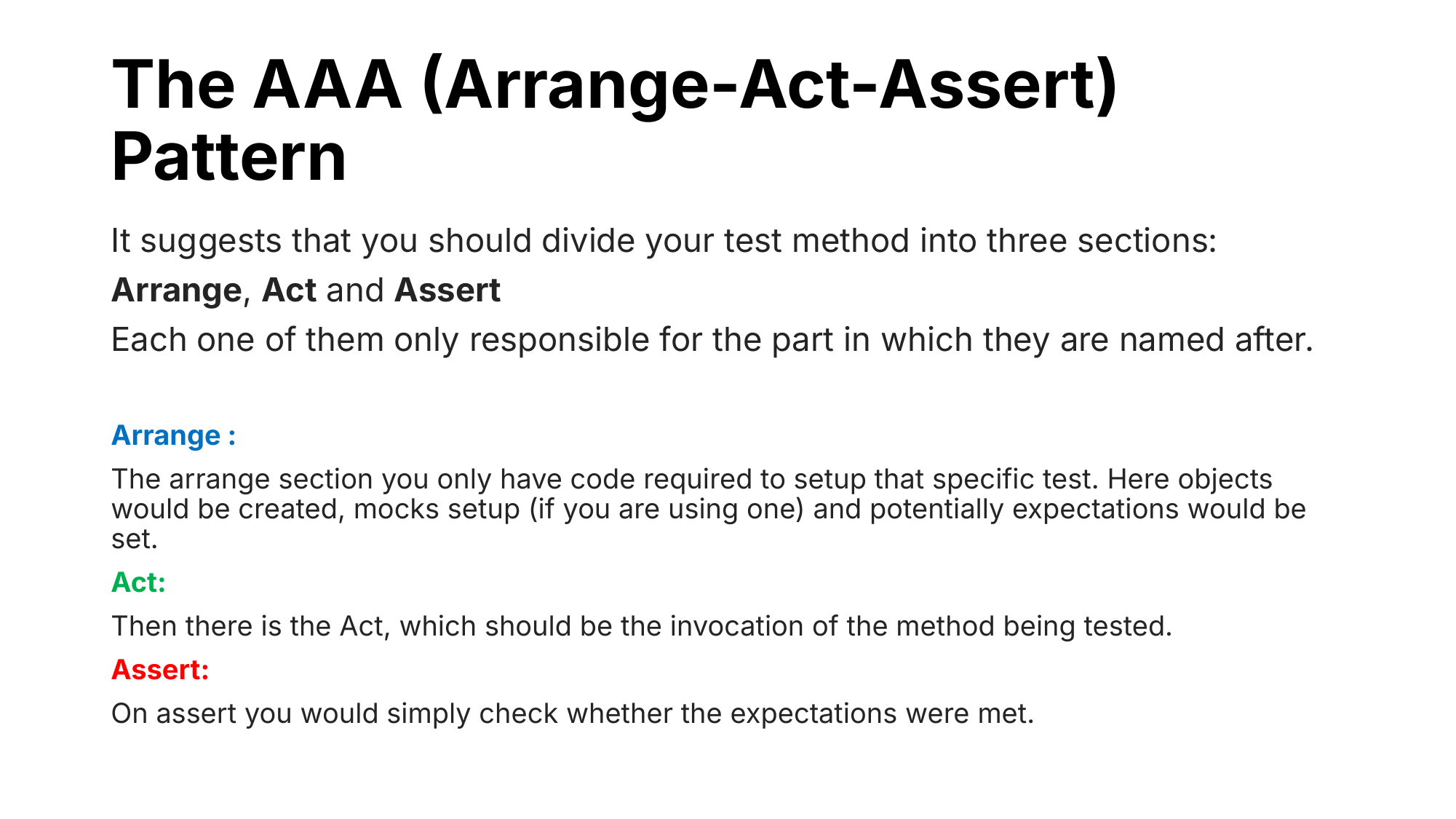

# The AAA (Arrange-Act-Assert) Pattern
It suggests that you should divide your test method into three sections:
Arrange, Act and Assert
Each one of them only responsible for the part in which they are named after.

Arrange :
The arrange section you only have code required to setup that specific test. Here objects would be created, mocks setup (if you are using one) and potentially expectations would be set.
Act:
Then there is the Act, which should be the invocation of the method being tested.
Assert:
On assert you would simply check whether the expectations were met.